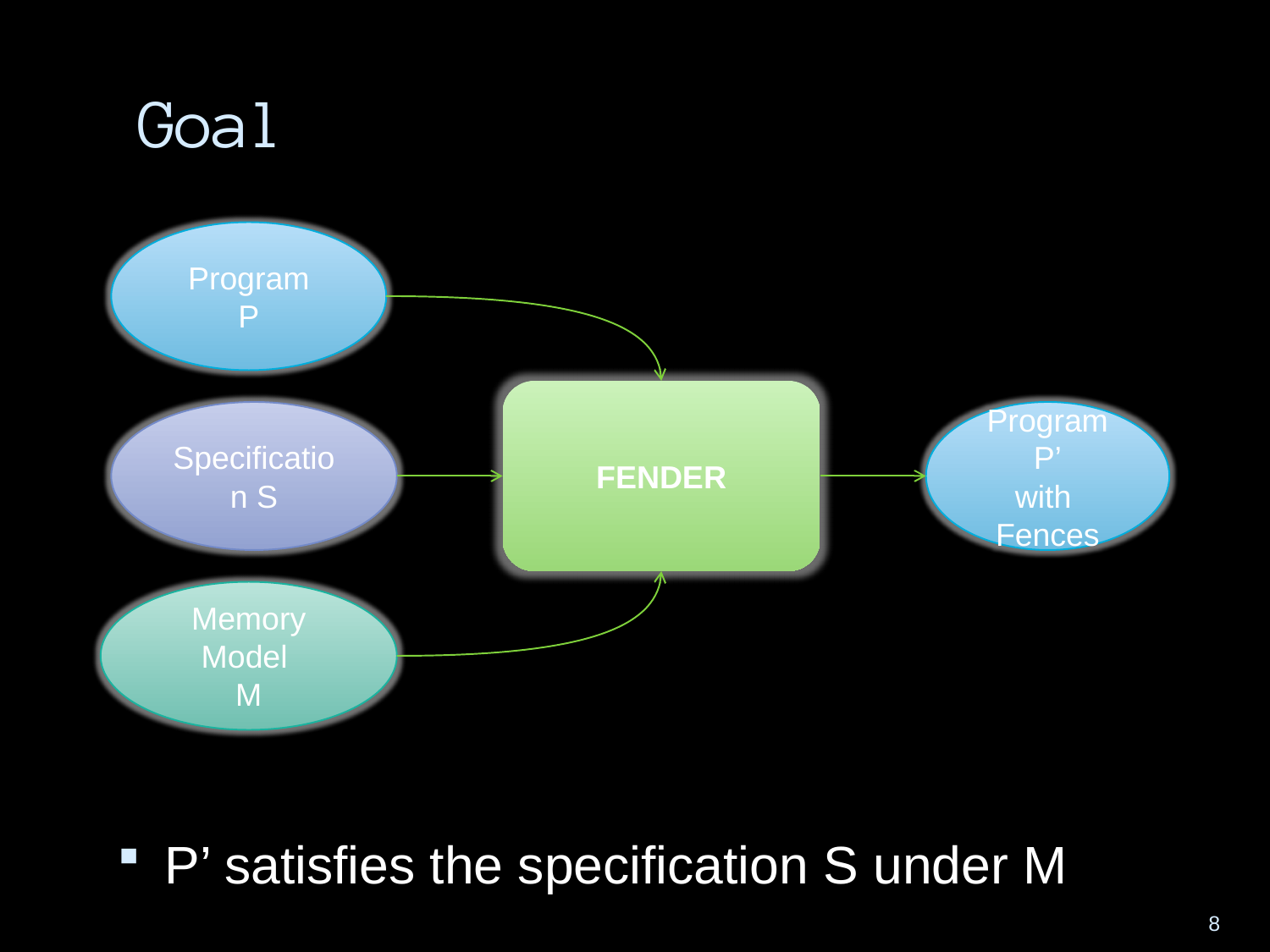

# Goal
Program
P
FENDER
Specification S
Program P’
with
Fences
Memory
Model
M
P’ satisfies the specification S under M
8